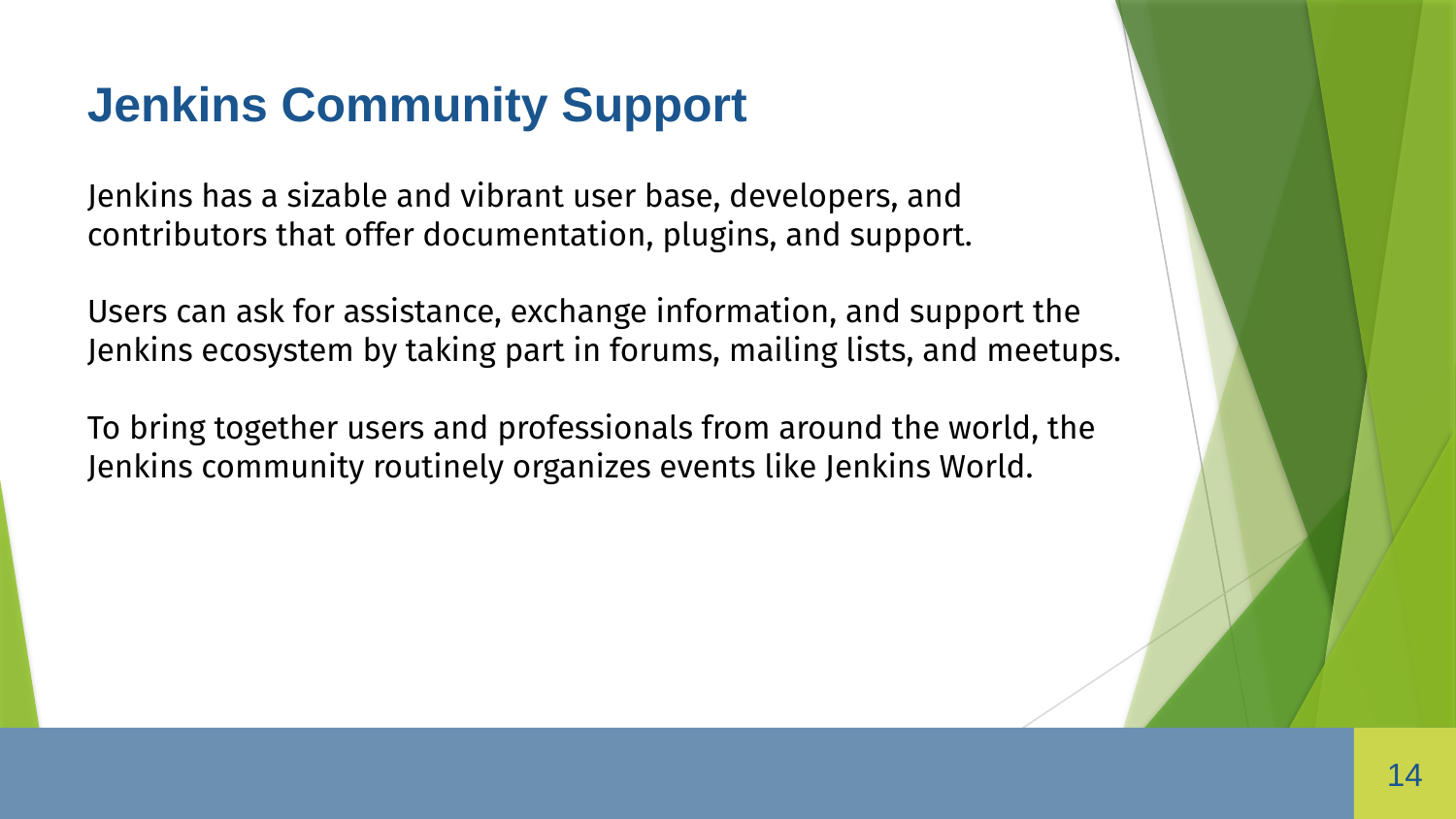

Jenkins Community Support
Jenkins has a sizable and vibrant user base, developers, and contributors that offer documentation, plugins, and support.
Users can ask for assistance, exchange information, and support the Jenkins ecosystem by taking part in forums, mailing lists, and meetups.
To bring together users and professionals from around the world, the Jenkins community routinely organizes events like Jenkins World.

14